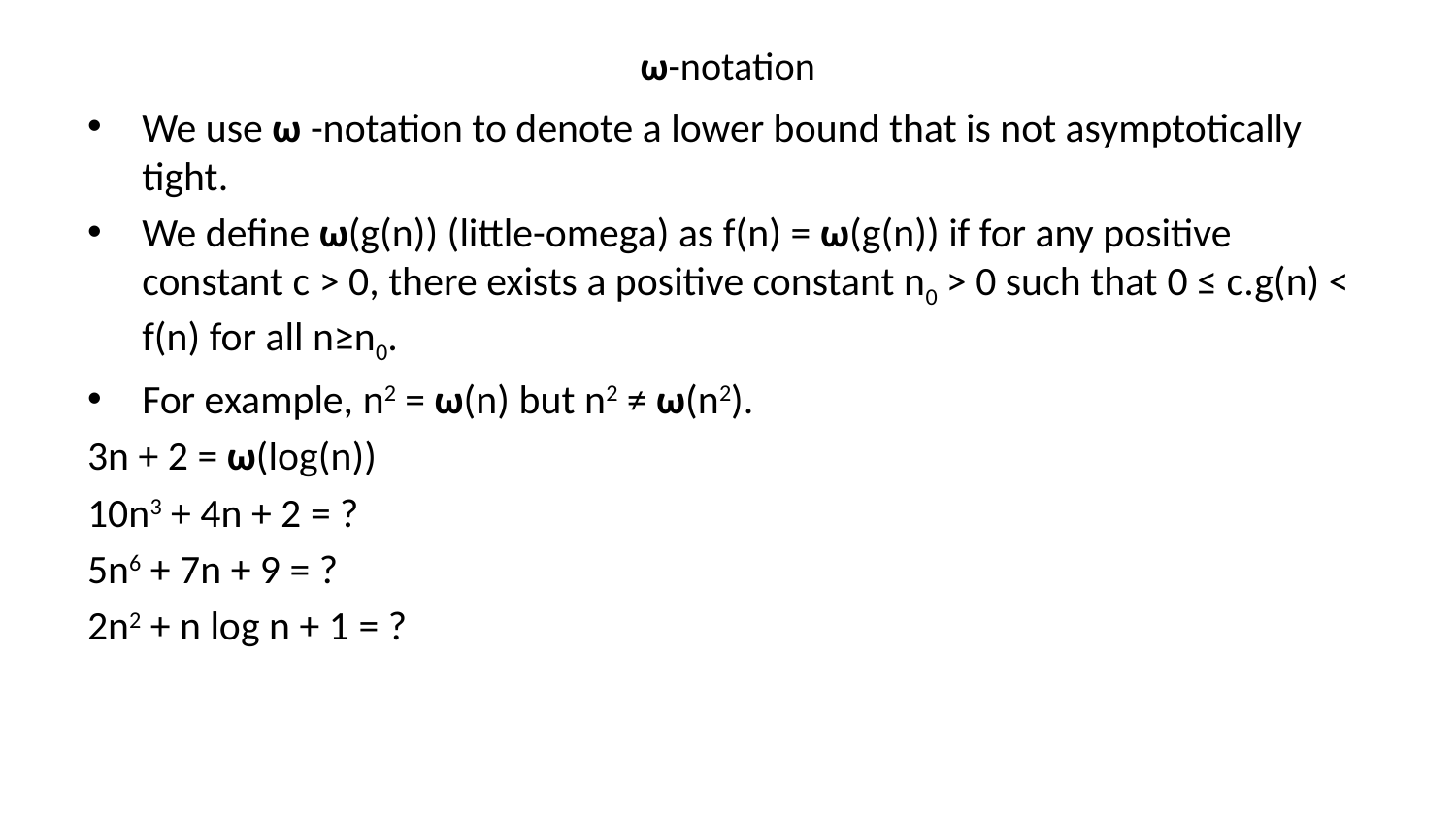

# ω-notation
We use ω -notation to denote a lower bound that is not asymptotically tight.
We define ω(g(n)) (little-omega) as f(n) = ω(g(n)) if for any positive constant c > 0, there exists a positive constant n0 > 0 such that 0 ≤ c.g(n) < f(n) for all n≥n0.
For example, n2 = ω(n) but n2 ≠ ω(n2).
3n + 2 = ω(log(n))
10n3 + 4n + 2 = ?
5n6 + 7n + 9 = ?
2n2 + n log n + 1 = ?